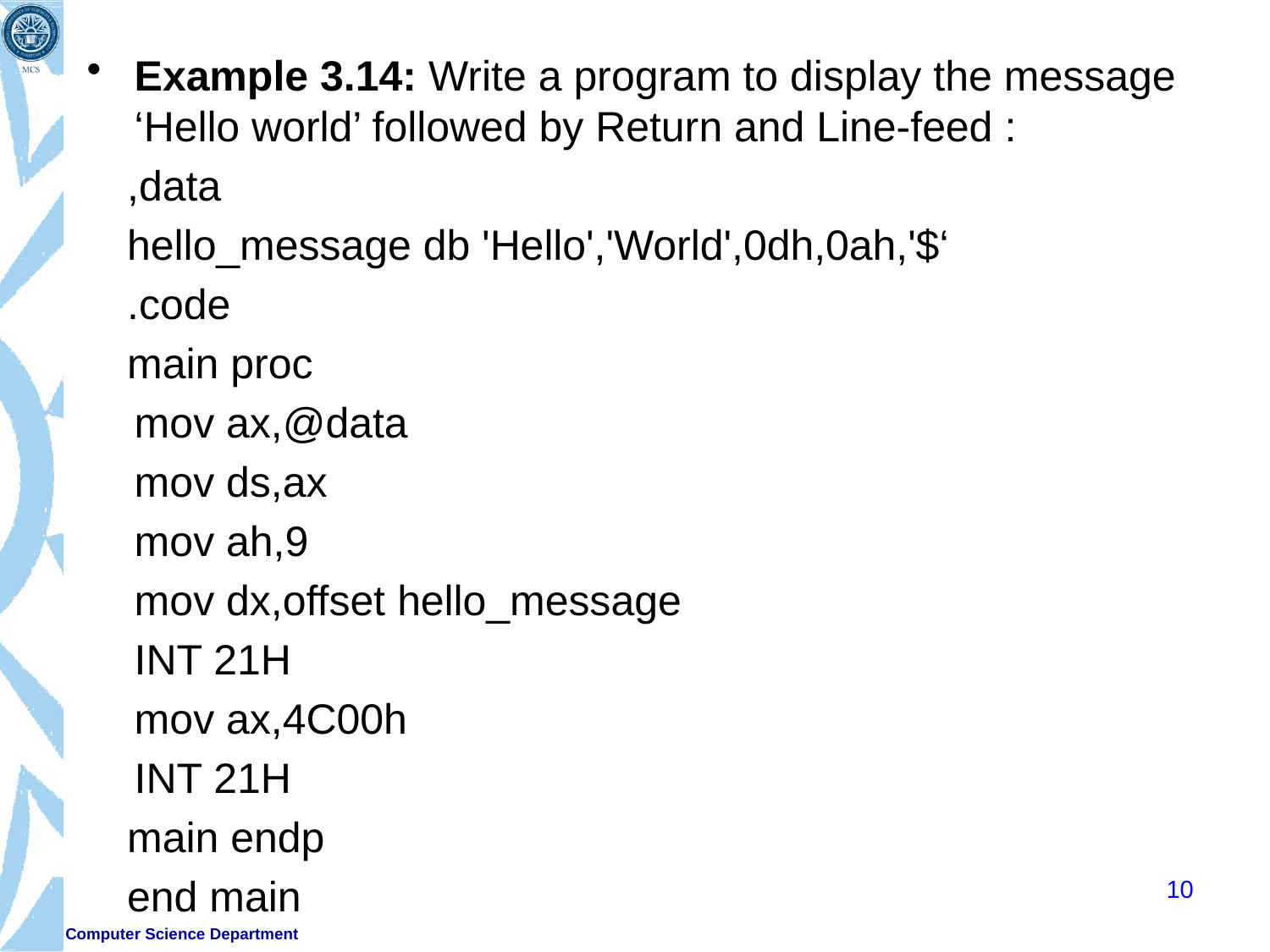

Example 3.14: Write a program to display the message ‘Hello world’ followed by Return and Line-feed :
,data
hello_message db 'Hello','World',0dh,0ah,'$‘
.code
main proc
	mov ax,@data
	mov ds,ax
	mov ah,9
	mov dx,offset hello_message
	INT 21H
	mov ax,4C00h
	INT 21H
main endp
end main
10